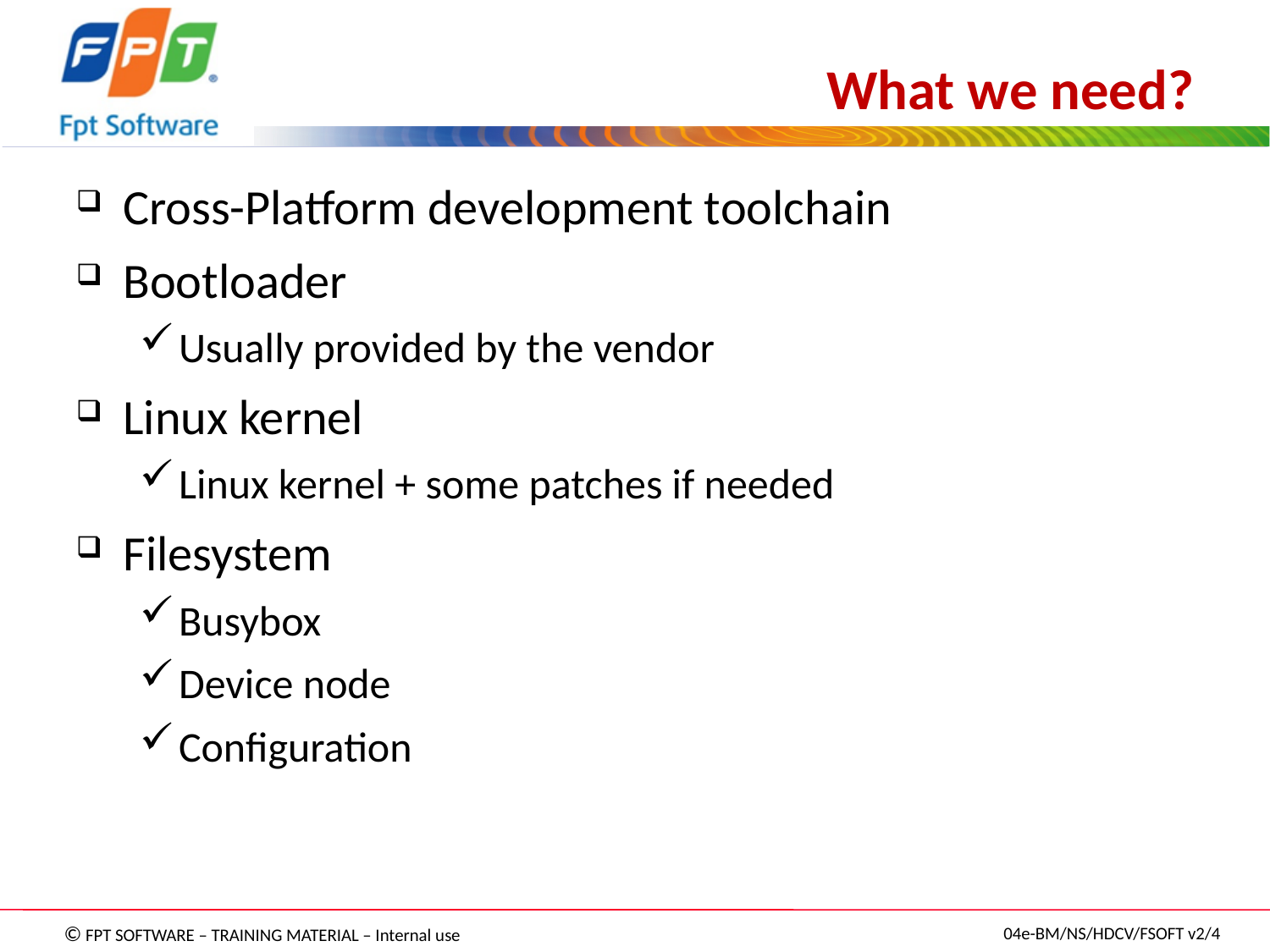

What we need?
Cross-Platform development toolchain
Bootloader
Usually provided by the vendor
Linux kernel
Linux kernel + some patches if needed
Filesystem
Busybox
Device node
Configuration